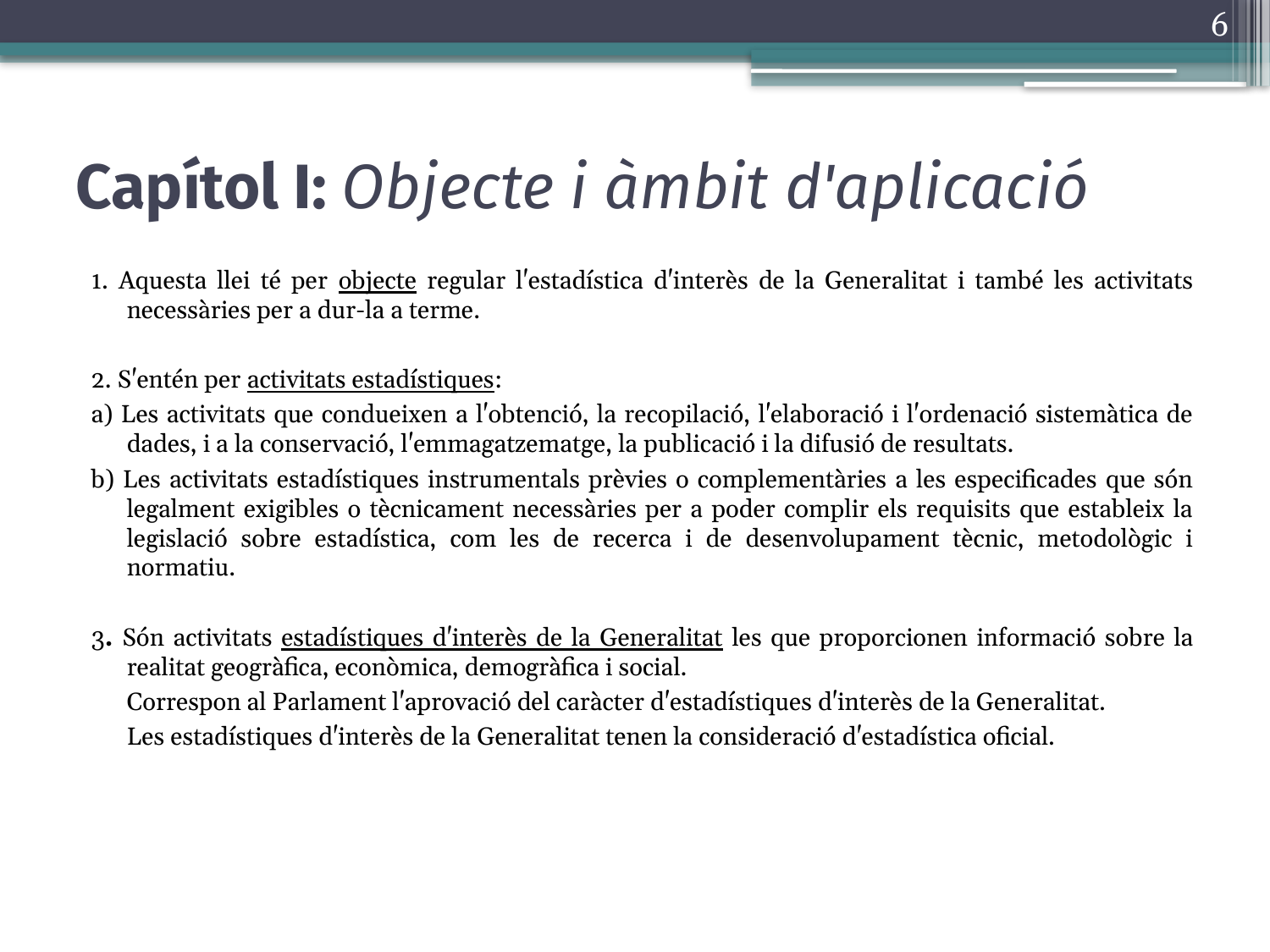

6
# Capítol I: Objecte i àmbit d'aplicació
1. Aquesta llei té per objecte regular l'estadística d'interès de la Generalitat i també les activitats necessàries per a dur-la a terme.

2. S'entén per activitats estadístiques:
a) Les activitats que condueixen a l'obtenció, la recopilació, l'elaboració i l'ordenació sistemàtica de dades, i a la conservació, l'emmagatzematge, la publicació i la difusió de resultats.
b) Les activitats estadístiques instrumentals prèvies o complementàries a les especificades que són legalment exigibles o tècnicament necessàries per a poder complir els requisits que estableix la legislació sobre estadística, com les de recerca i de desenvolupament tècnic, metodològic i normatiu.

3. Són activitats estadístiques d'interès de la Generalitat les que proporcionen informació sobre la realitat geogràfica, econòmica, demogràfica i social.
	Correspon al Parlament l'aprovació del caràcter d'estadístiques d'interès de la Generalitat.
	Les estadístiques d'interès de la Generalitat tenen la consideració d'estadística oficial.